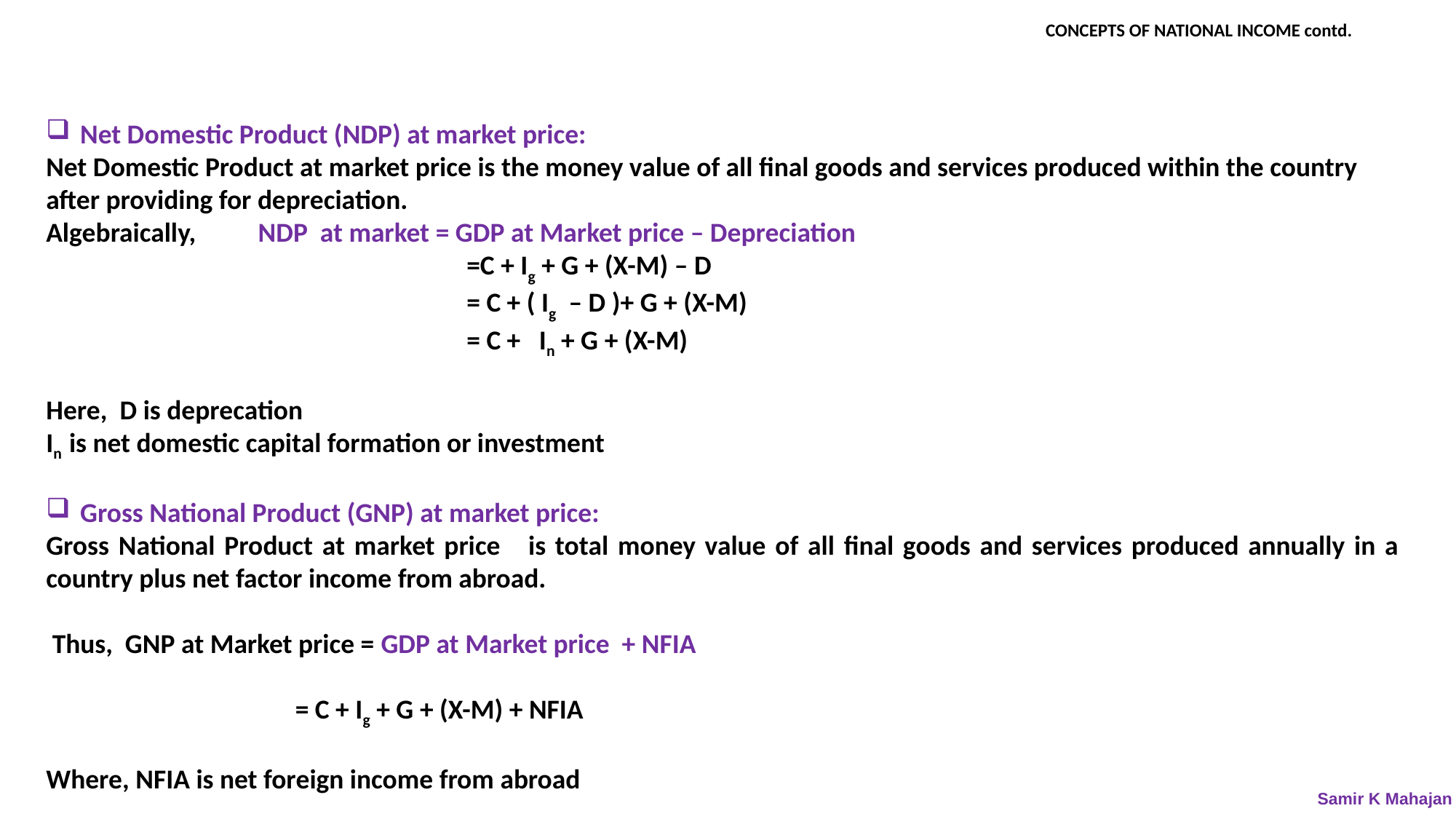

CONCEPTS OF NATIONAL INCOME contd.

Net Domestic Product (NDP) at market price:
Net Domestic Product at market price is the money value of all final goods and services produced within the country after providing for depreciation.
Algebraically,          NDP  at market = GDP at Market price – Depreciation
                                                                    =C + Ig + G + (X-M) – D
                                                                    = C + ( Ig  – D )+ G + (X-M)
                                                                    = C +   In + G + (X-M)

Here,  D is deprecation
In  is net domestic capital formation or investment

Gross National Product (GNP) at market price:
Gross National Product at market price   is total money value of all final goods and services produced annually in a country plus net factor income from abroad.

 Thus,  GNP at Market price = GDP at Market price  + NFIA

		     = C + Ig + G + (X-M) + NFIA

Where, NFIA is net foreign income from abroad

Samir K Mahajan